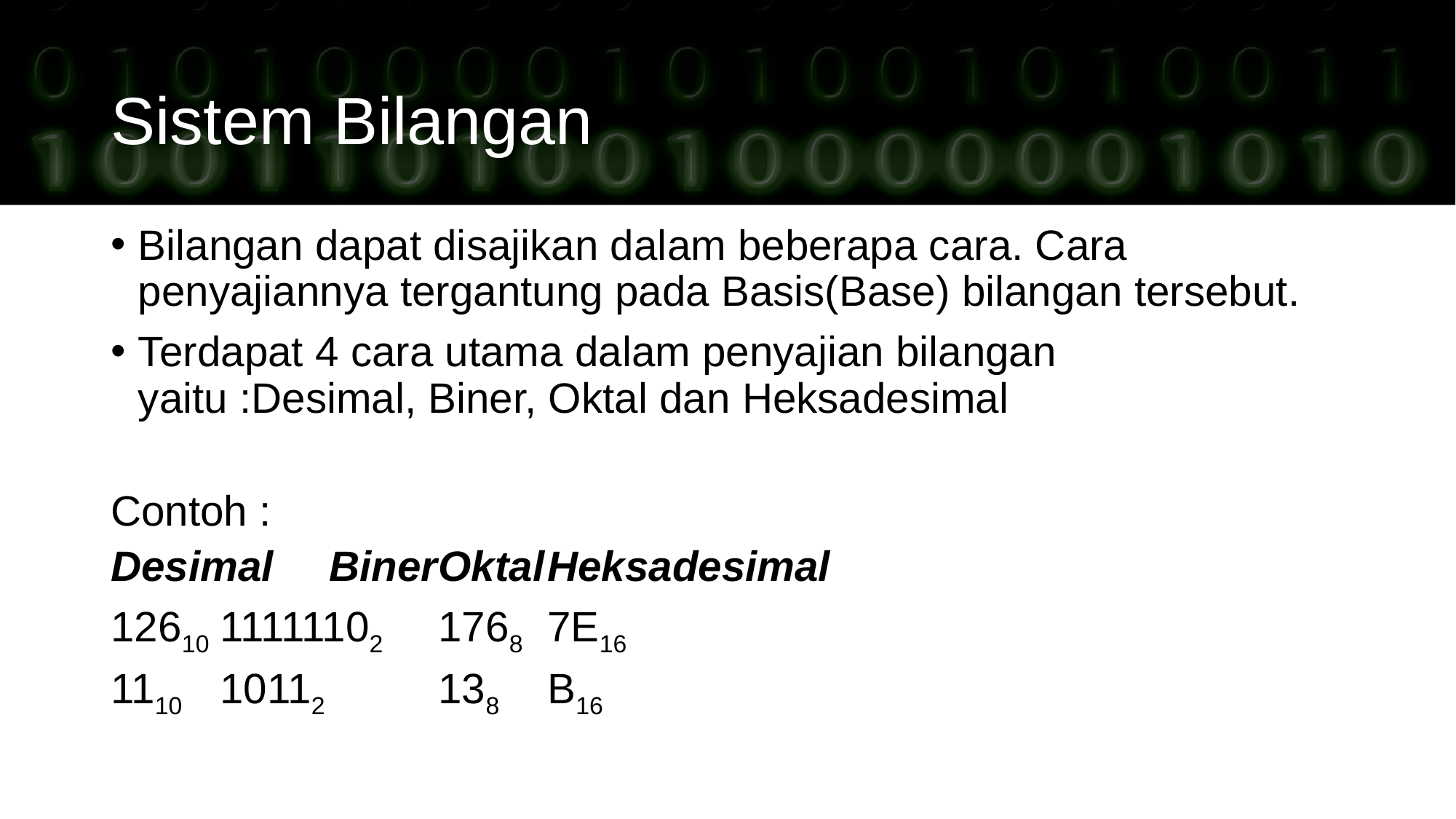

# Sistem Bilangan
Bilangan dapat disajikan dalam beberapa cara. Cara penyajiannya tergantung pada Basis(Base) bilangan tersebut.
Terdapat 4 cara utama dalam penyajian bilangan yaitu :Desimal, Biner, Oktal dan Heksadesimal

Contoh :
Desimal	Biner	Oktal	Heksadesimal
12610 	11111102 	1768 	7E16
1110	10112 	138 	B16